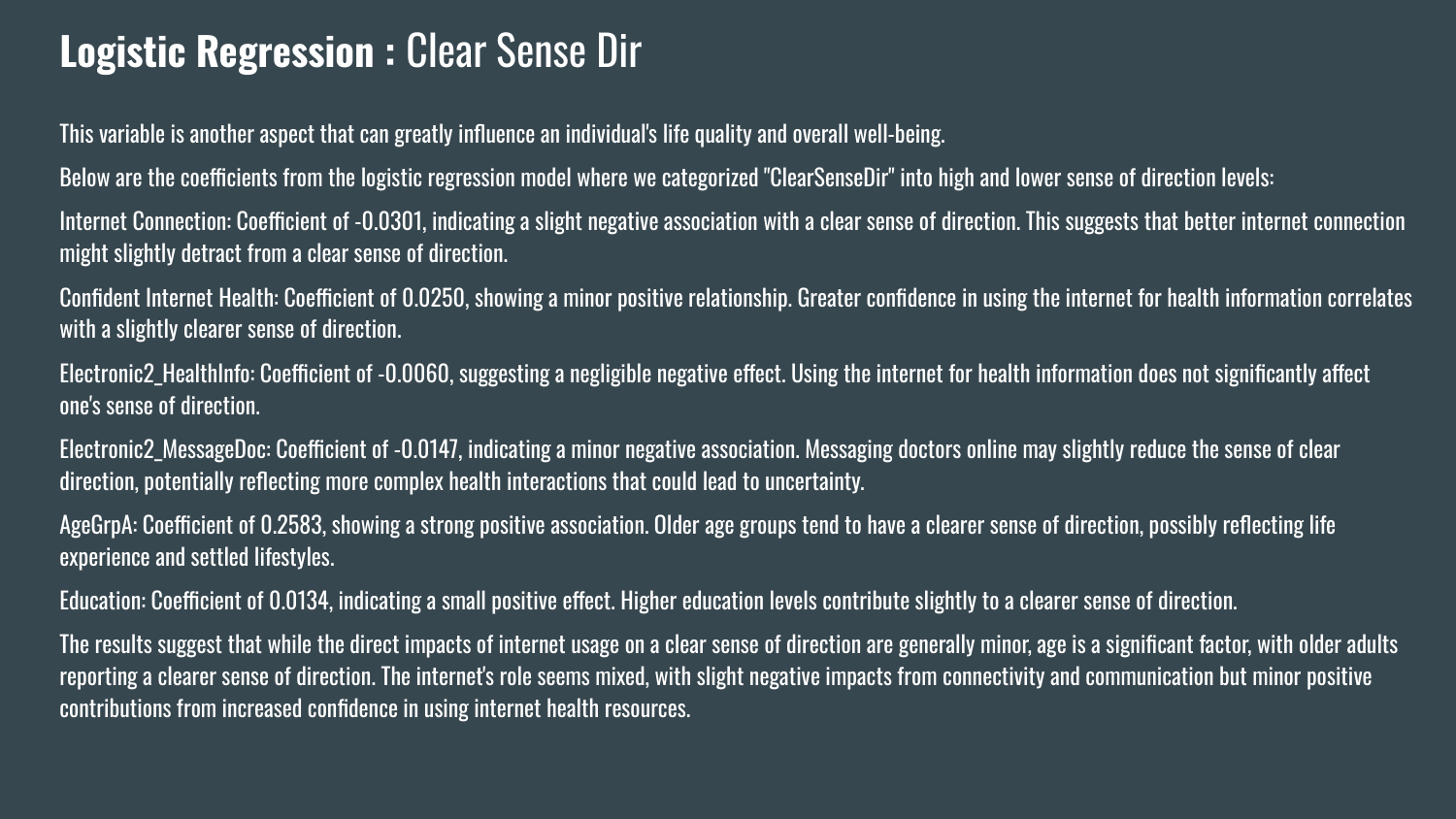

# Logistic Regression : Clear Sense Dir
This variable is another aspect that can greatly influence an individual's life quality and overall well-being.
Below are the coefficients from the logistic regression model where we categorized "ClearSenseDir" into high and lower sense of direction levels:
Internet Connection: Coefficient of -0.0301, indicating a slight negative association with a clear sense of direction. This suggests that better internet connection might slightly detract from a clear sense of direction.
Confident Internet Health: Coefficient of 0.0250, showing a minor positive relationship. Greater confidence in using the internet for health information correlates with a slightly clearer sense of direction.
Electronic2_HealthInfo: Coefficient of -0.0060, suggesting a negligible negative effect. Using the internet for health information does not significantly affect one's sense of direction.
Electronic2_MessageDoc: Coefficient of -0.0147, indicating a minor negative association. Messaging doctors online may slightly reduce the sense of clear direction, potentially reflecting more complex health interactions that could lead to uncertainty.
AgeGrpA: Coefficient of 0.2583, showing a strong positive association. Older age groups tend to have a clearer sense of direction, possibly reflecting life experience and settled lifestyles.
Education: Coefficient of 0.0134, indicating a small positive effect. Higher education levels contribute slightly to a clearer sense of direction.
The results suggest that while the direct impacts of internet usage on a clear sense of direction are generally minor, age is a significant factor, with older adults reporting a clearer sense of direction. The internet's role seems mixed, with slight negative impacts from connectivity and communication but minor positive contributions from increased confidence in using internet health resources.